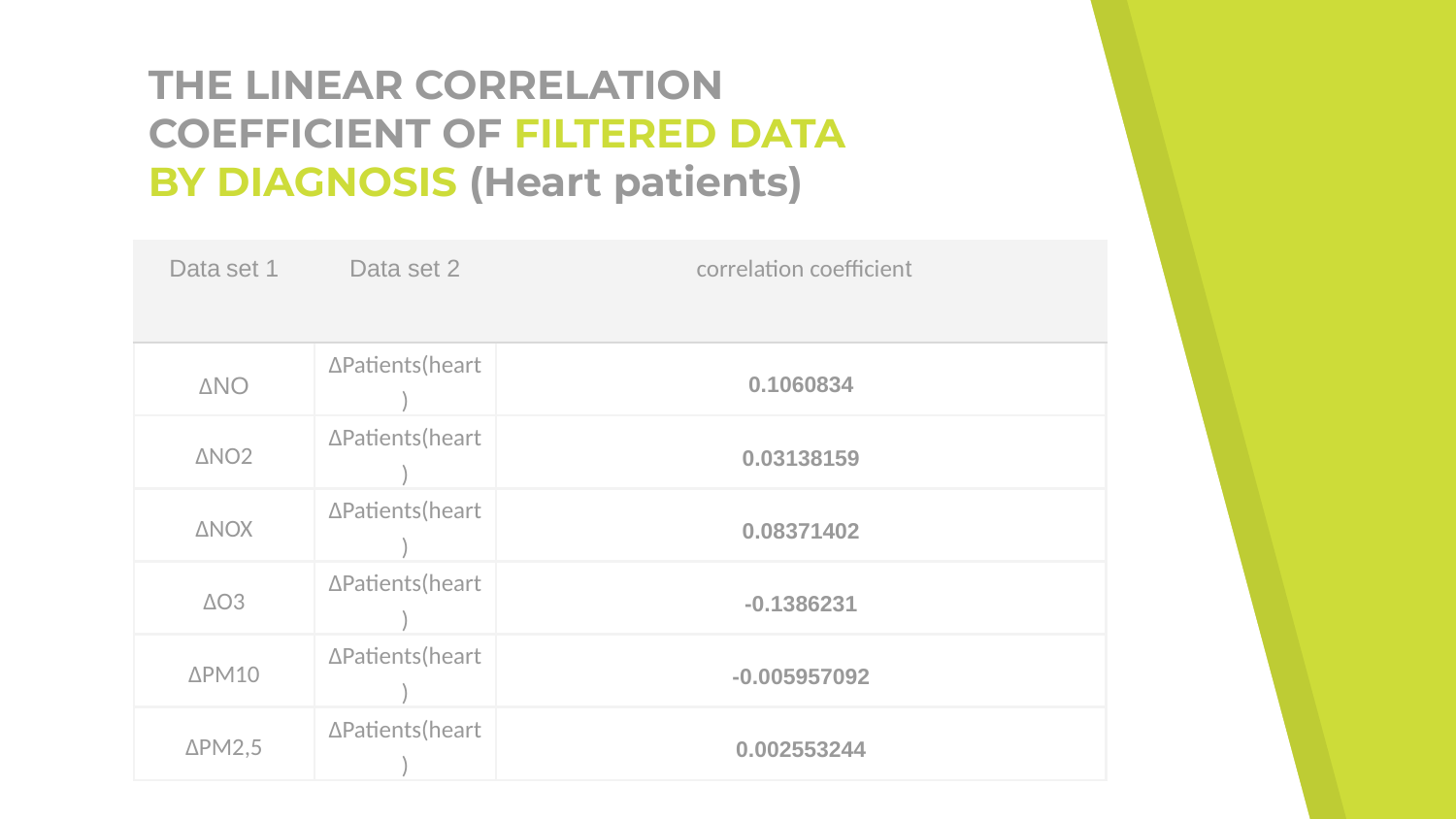

# THE LINEAR CORRELATION COEFFICIENT OF FILTERED DATA BY DIAGNOSIS (Heart patients)
| Data set 1 | Data set 2 | correlation coefficient |
| --- | --- | --- |
| ∆NO | ∆Patients(heart) | 0.1060834 |
| ∆NO2 | ∆Patients(heart) | 0.03138159 |
| ∆NOX | ∆Patients(heart) | 0.08371402 |
| ∆O3 | ∆Patients(heart) | -0.1386231 |
| ∆PM10 | ∆Patients(heart) | -0.005957092 |
| ∆PM2,5 | ∆Patients(heart) | 0.002553244 |